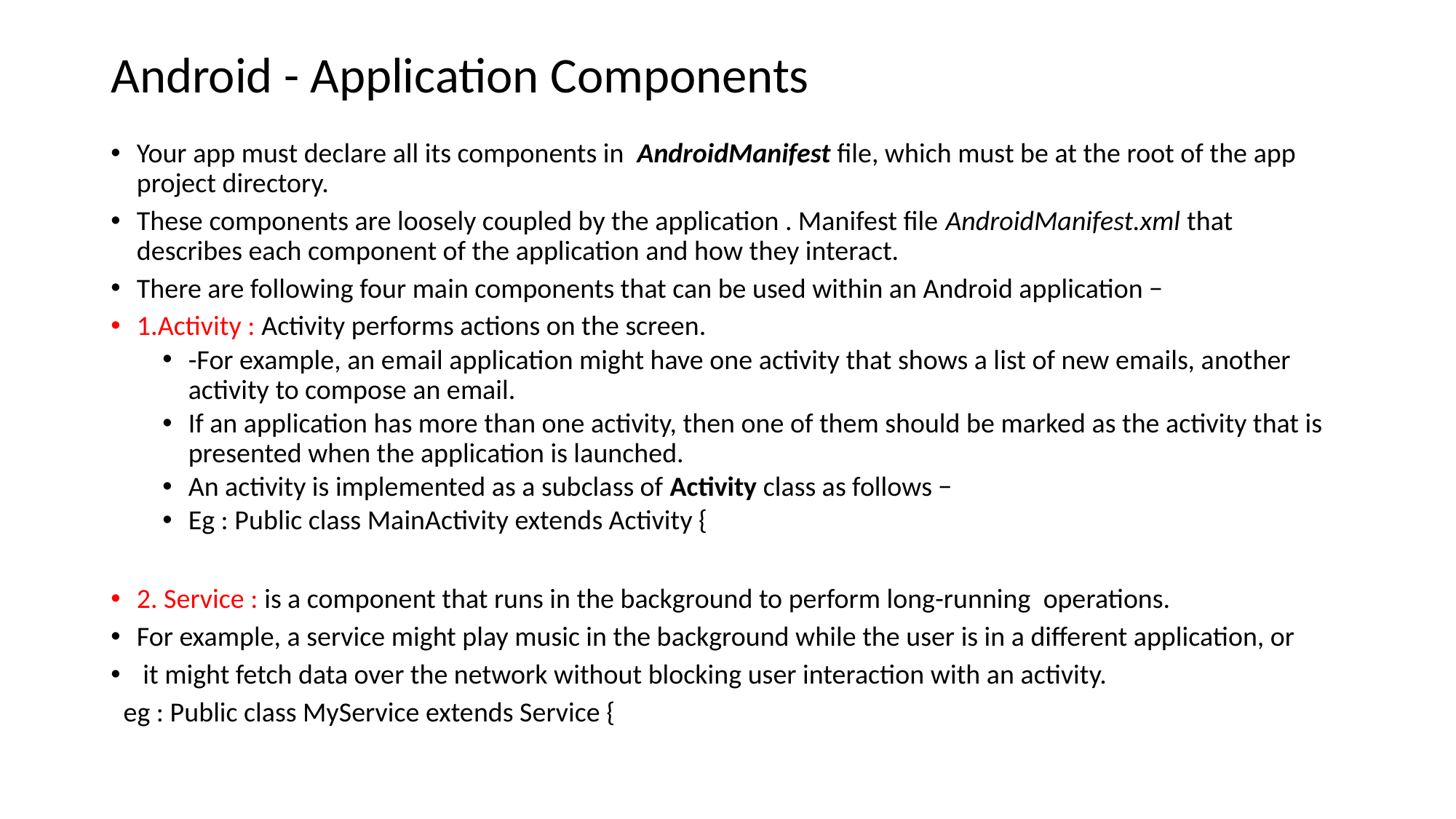

# Android - Application Components
Your app must declare all its components in  AndroidManifest file, which must be at the root of the app project directory.
These components are loosely coupled by the application . Manifest file AndroidManifest.xml that describes each component of the application and how they interact.
There are following four main components that can be used within an Android application −
1.Activity : Activity performs actions on the screen.
-For example, an email application might have one activity that shows a list of new emails, another activity to compose an email.
If an application has more than one activity, then one of them should be marked as the activity that is presented when the application is launched.
An activity is implemented as a subclass of Activity class as follows −
Eg : Public class MainActivity extends Activity {

2. Service : is a component that runs in the background to perform long-running  operations.
For example, a service might play music in the background while the user is in a different application, or
 it might fetch data over the network without blocking user interaction with an activity.
  eg : Public class MyService extends Service {